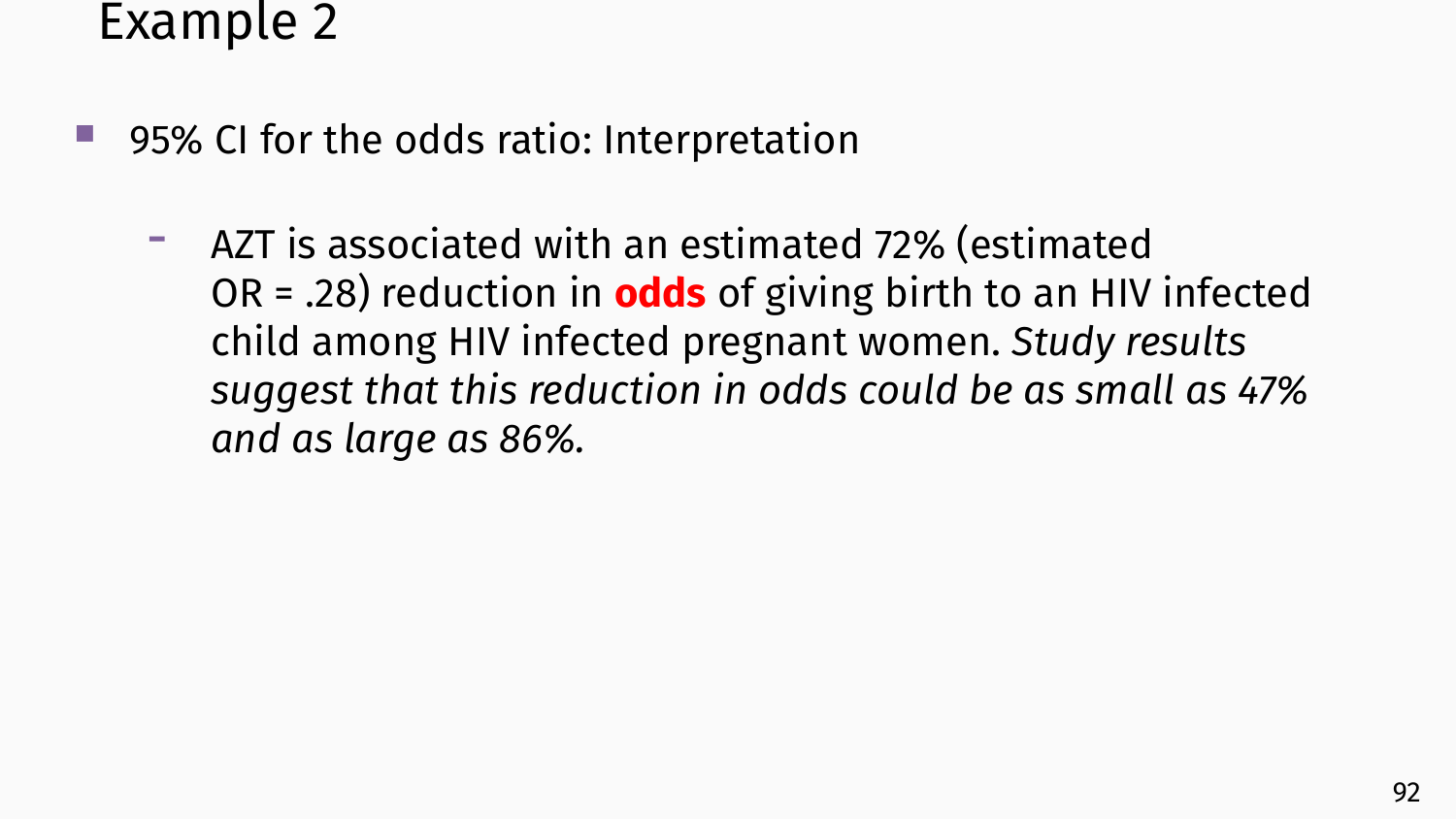

# Example 2
95% CI for the odds ratio: Interpretation

AZT is associated with an estimated 72% (estimated
OR = .28) reduction in odds of giving birth to an HIV infected child among HIV infected pregnant women. Study results suggest that this reduction in odds could be as small as 47% and as large as 86%.

92